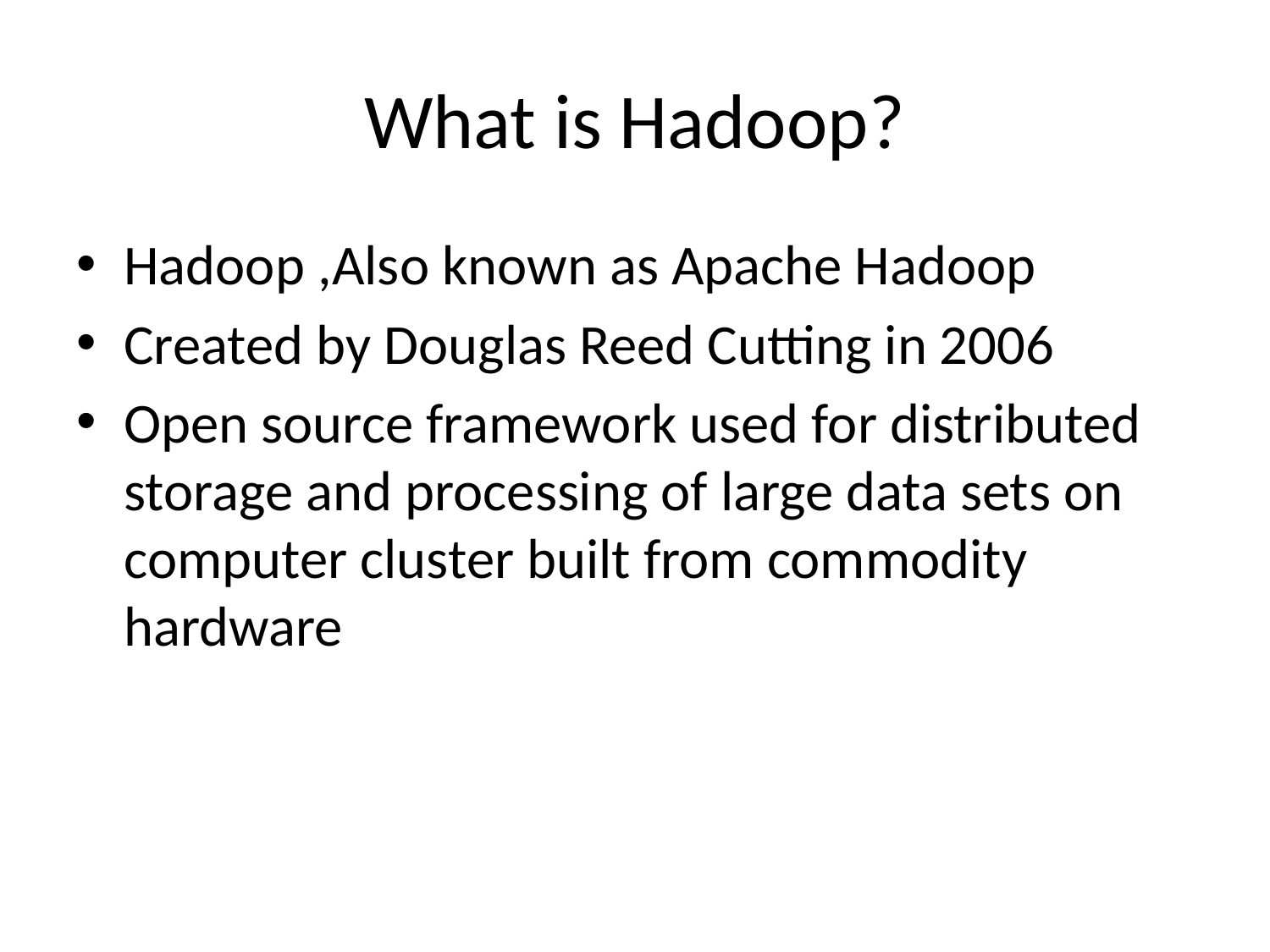

# What is Hadoop?
Hadoop ,Also known as Apache Hadoop
Created by Douglas Reed Cutting in 2006
Open source framework used for distributed storage and processing of large data sets on computer cluster built from commodity hardware